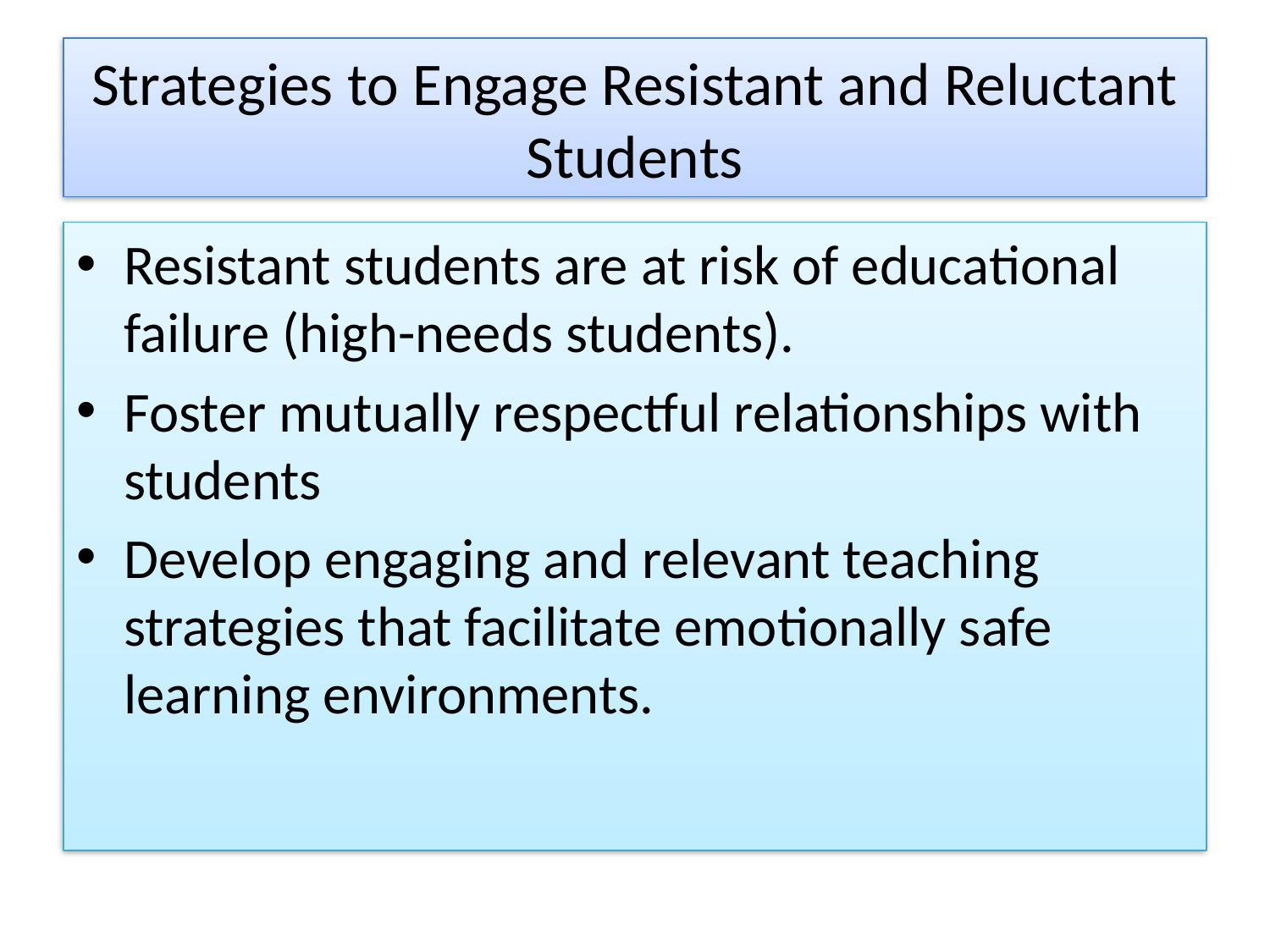

# Strategies to Engage Resistant and Reluctant Students
Resistant students are at risk of educational failure (high-needs students).
Foster mutually respectful relationships with students
Develop engaging and relevant teaching strategies that facilitate emotionally safe learning environments.